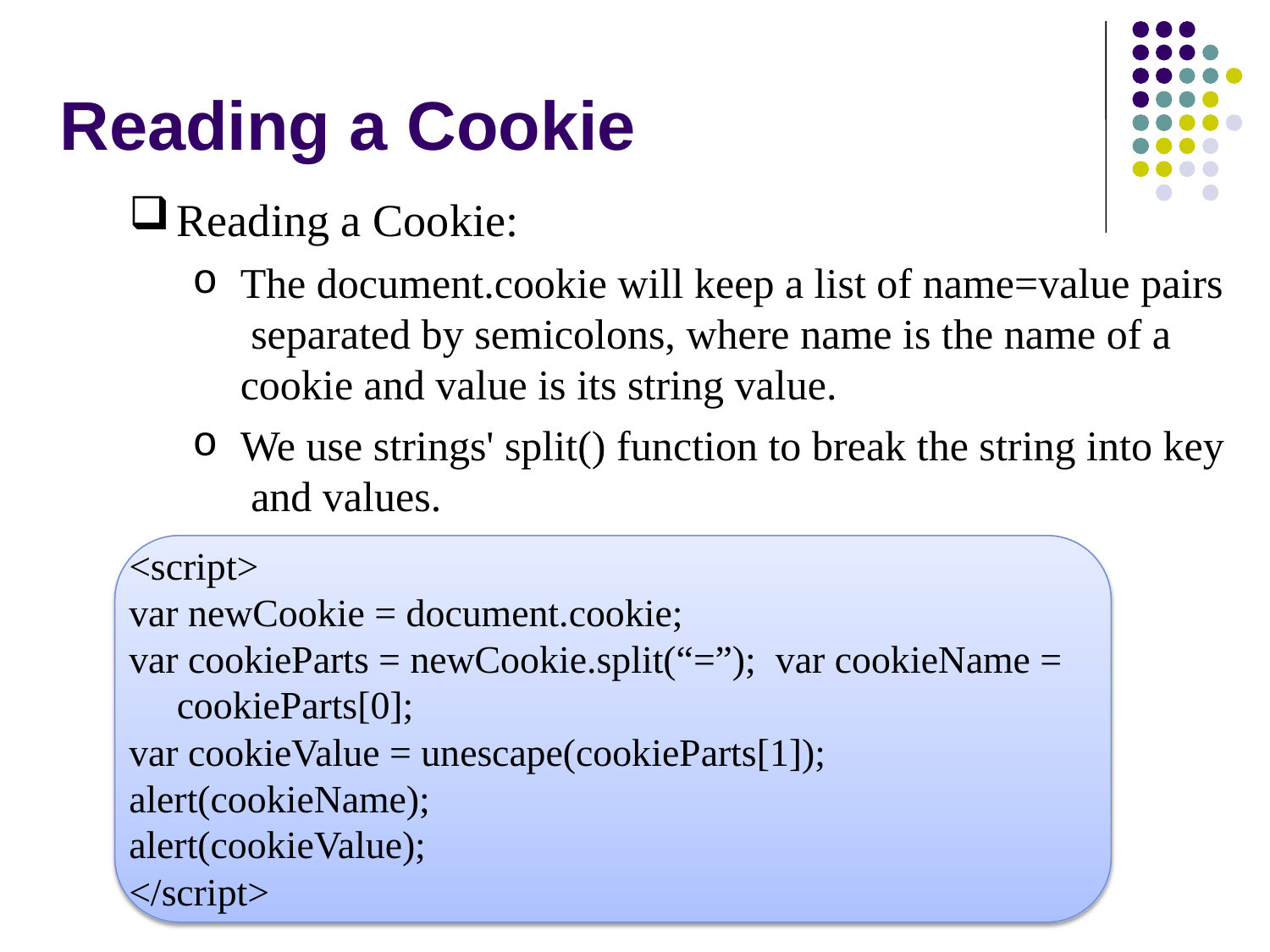

# Reading a Cookie
Reading a Cookie:
The document.cookie will keep a list of name=value pairs  separated by semicolons, where name is the name of a  cookie and value is its string value.
We use strings' split() function to break the string into key  and values.
<script>
var newCookie = document.cookie;
var cookieParts = newCookie.split(“=”);  var cookieName = cookieParts[0];
var cookieValue = unescape(cookieParts[1]);
alert(cookieName);
alert(cookieValue);
</script>